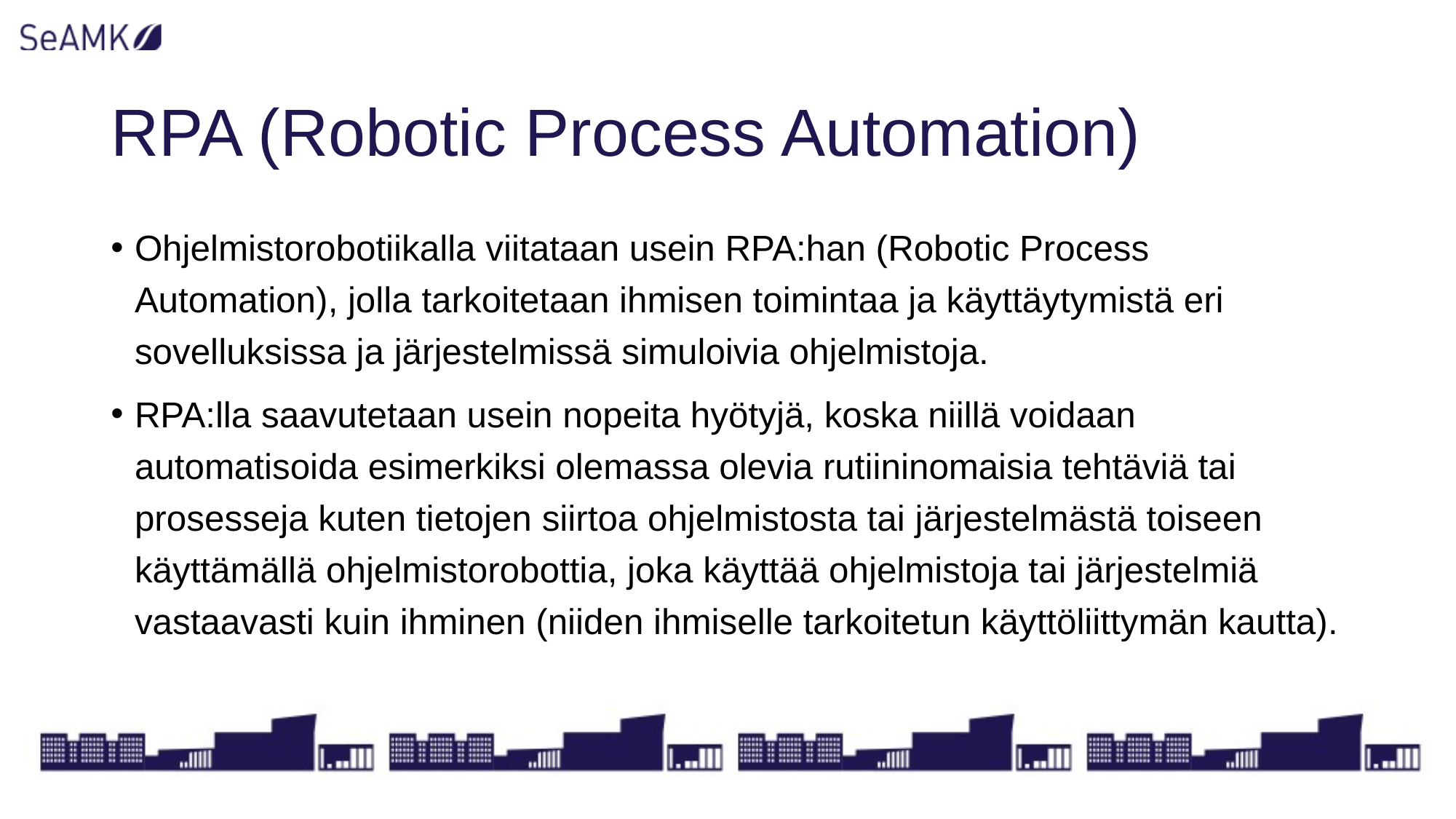

# RPA (Robotic Process Automation)
Ohjelmistorobotiikalla viitataan usein RPA:han (Robotic Process Automation), jolla tarkoitetaan ihmisen toimintaa ja käyttäytymistä eri sovelluksissa ja järjestelmissä simuloivia ohjelmistoja.
RPA:lla saavutetaan usein nopeita hyötyjä, koska niillä voidaan automatisoida esimerkiksi olemassa olevia rutiininomaisia tehtäviä tai prosesseja kuten tietojen siirtoa ohjelmistosta tai järjestelmästä toiseen käyttämällä ohjelmistorobottia, joka käyttää ohjelmistoja tai järjestelmiä vastaavasti kuin ihminen (niiden ihmiselle tarkoitetun käyttöliittymän kautta).